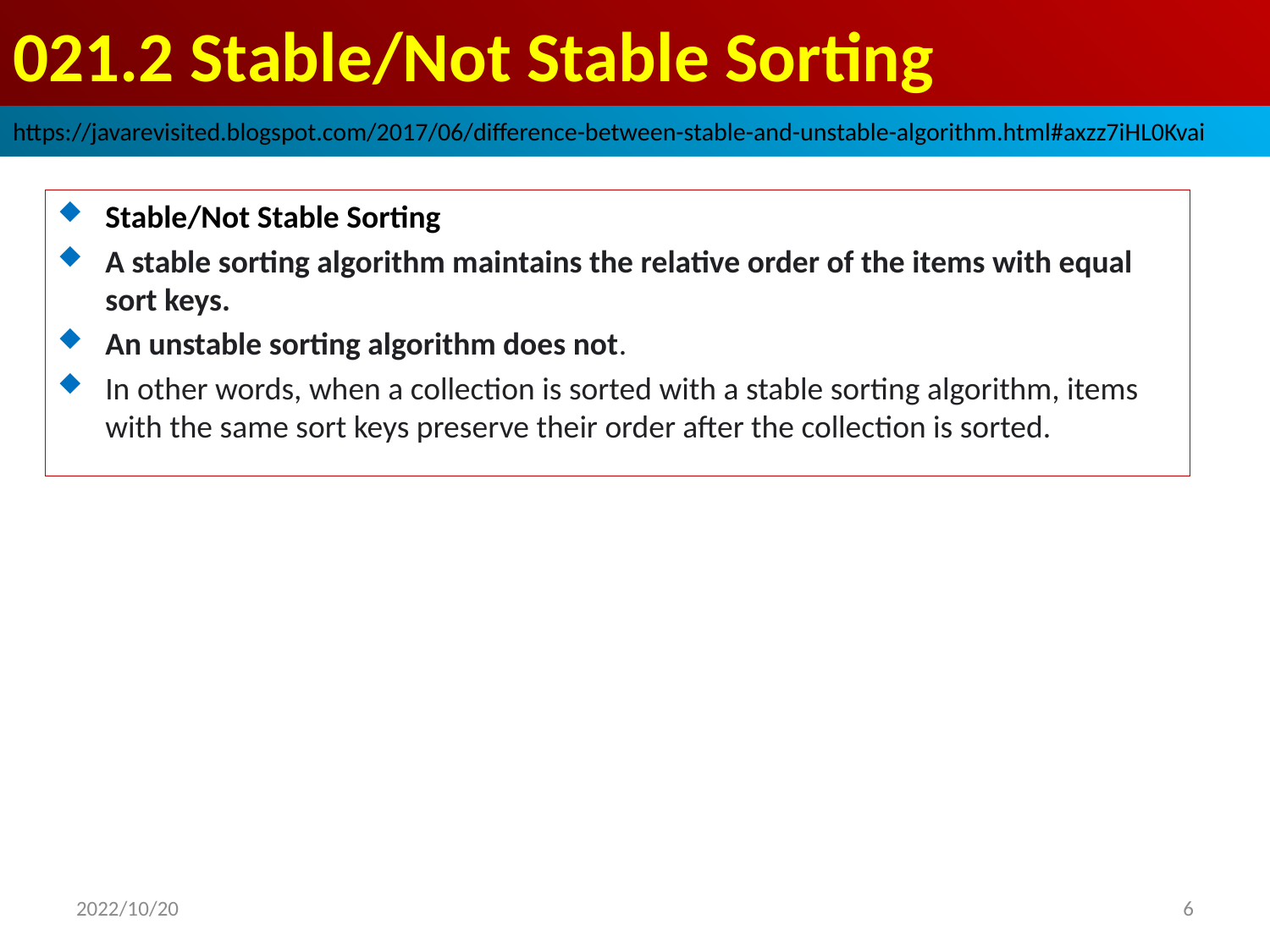

# 021.2 Stable/Not Stable Sorting
https://javarevisited.blogspot.com/2017/06/difference-between-stable-and-unstable-algorithm.html#axzz7iHL0Kvai
Stable/Not Stable Sorting
A stable sorting algorithm maintains the relative order of the items with equal sort keys.
An unstable sorting algorithm does not.
In other words, when a collection is sorted with a stable sorting algorithm, items with the same sort keys preserve their order after the collection is sorted.
2022/10/20
6